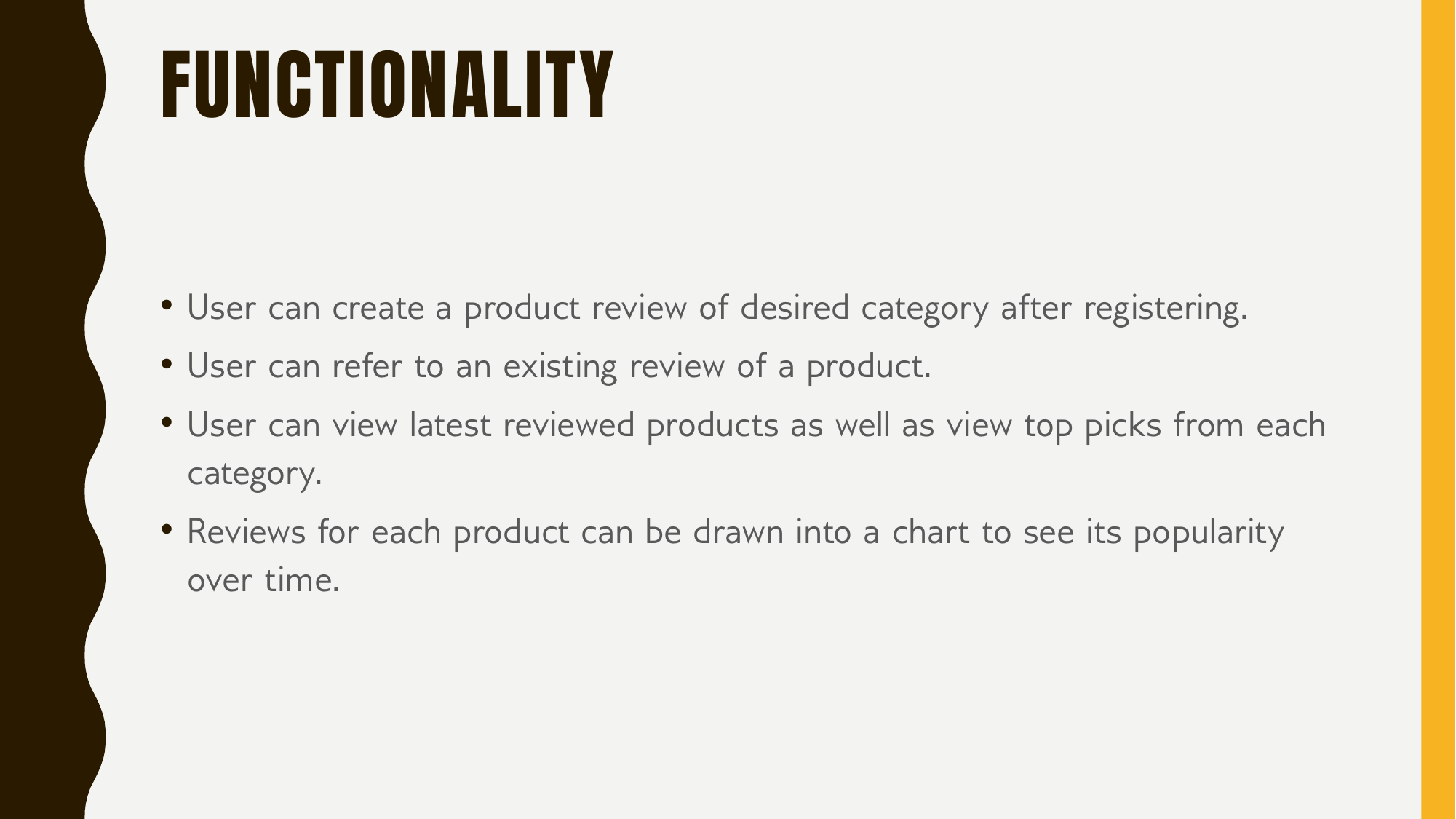

# Functionality
User can create a product review of desired category after registering.
User can refer to an existing review of a product.
User can view latest reviewed products as well as view top picks from each category.
Reviews for each product can be drawn into a chart to see its popularity over time.